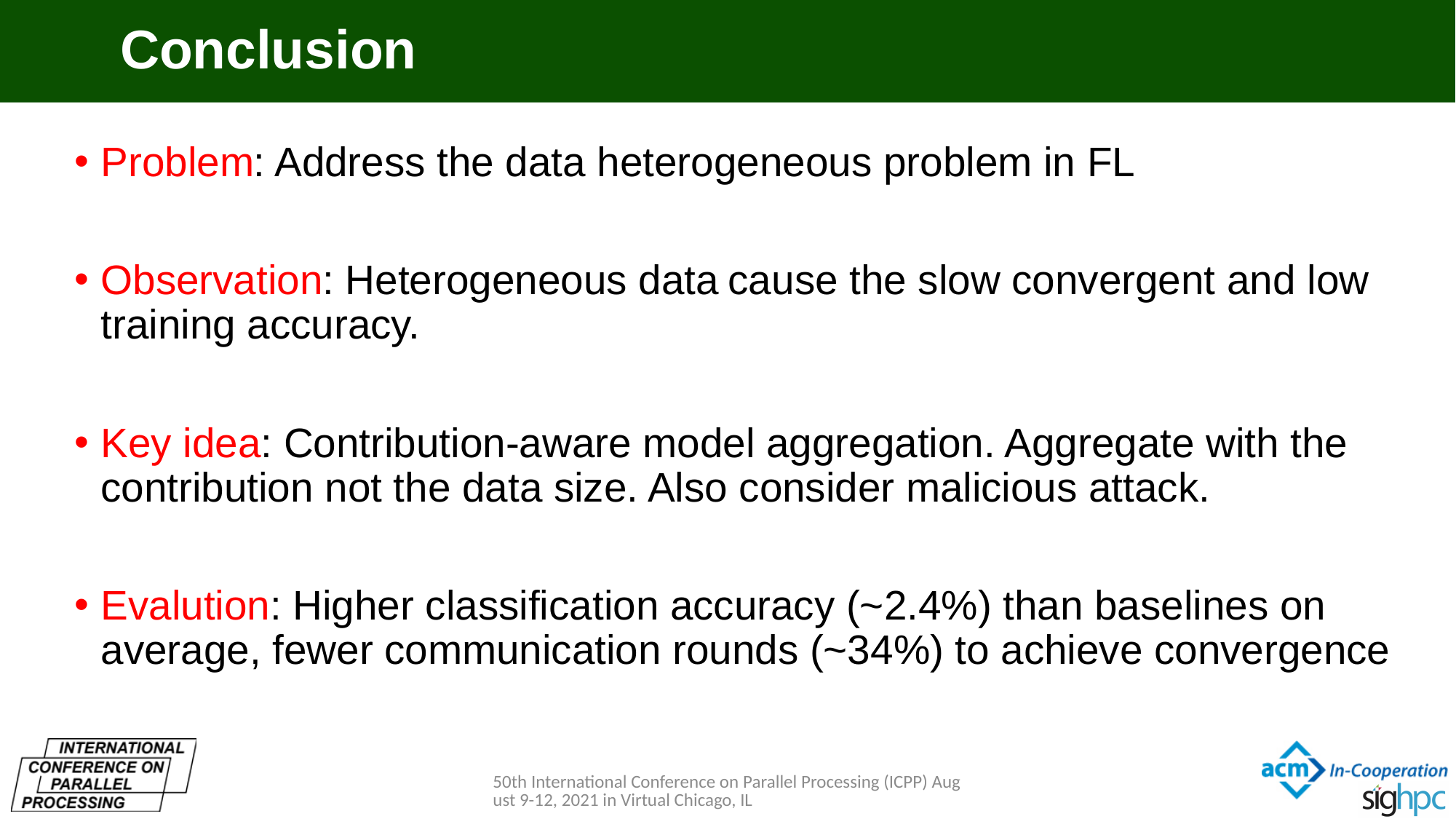

Conclusion
Problem: Address the data heterogeneous problem in FL

Observation: Heterogeneous data cause the slow convergent and low training accuracy.

Key idea: Contribution-aware model aggregation. Aggregate with the contribution not the data size. Also consider malicious attack.

Evalution: Higher classification accuracy (~2.4%) than baselines on average, fewer communication rounds (~34%) to achieve convergence
50th International Conference on Parallel Processing (ICPP) August 9-12, 2021 in Virtual Chicago, IL